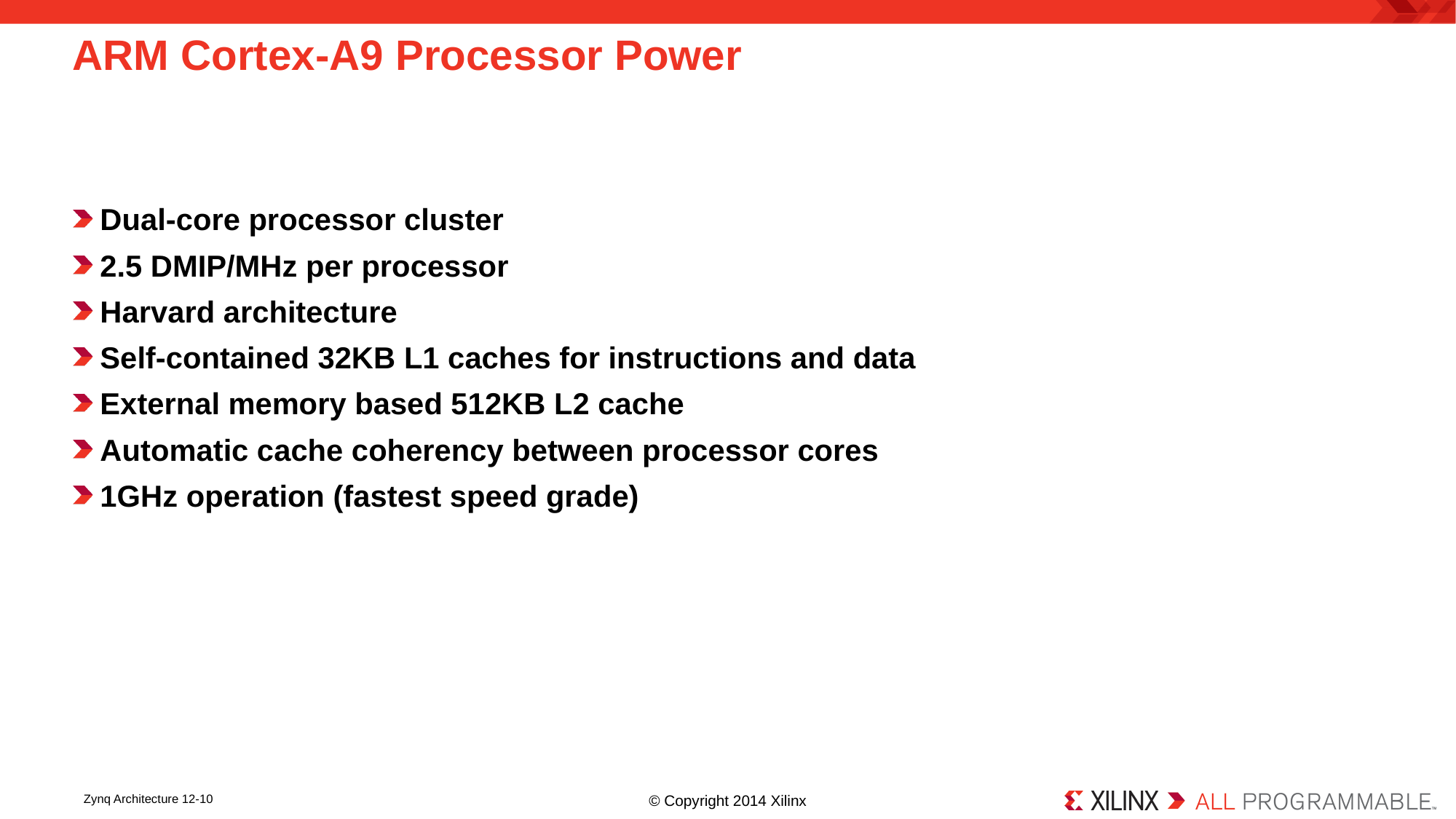

# ARM Cortex-A9 Processor Power
Dual-core processor cluster
2.5 DMIP/MHz per processor
Harvard architecture
Self-contained 32KB L1 caches for instructions and data
External memory based 512KB L2 cache
Automatic cache coherency between processor cores
1GHz operation (fastest speed grade)

Zynq Architecture 12-10
© Copyright 2014 Xilinx